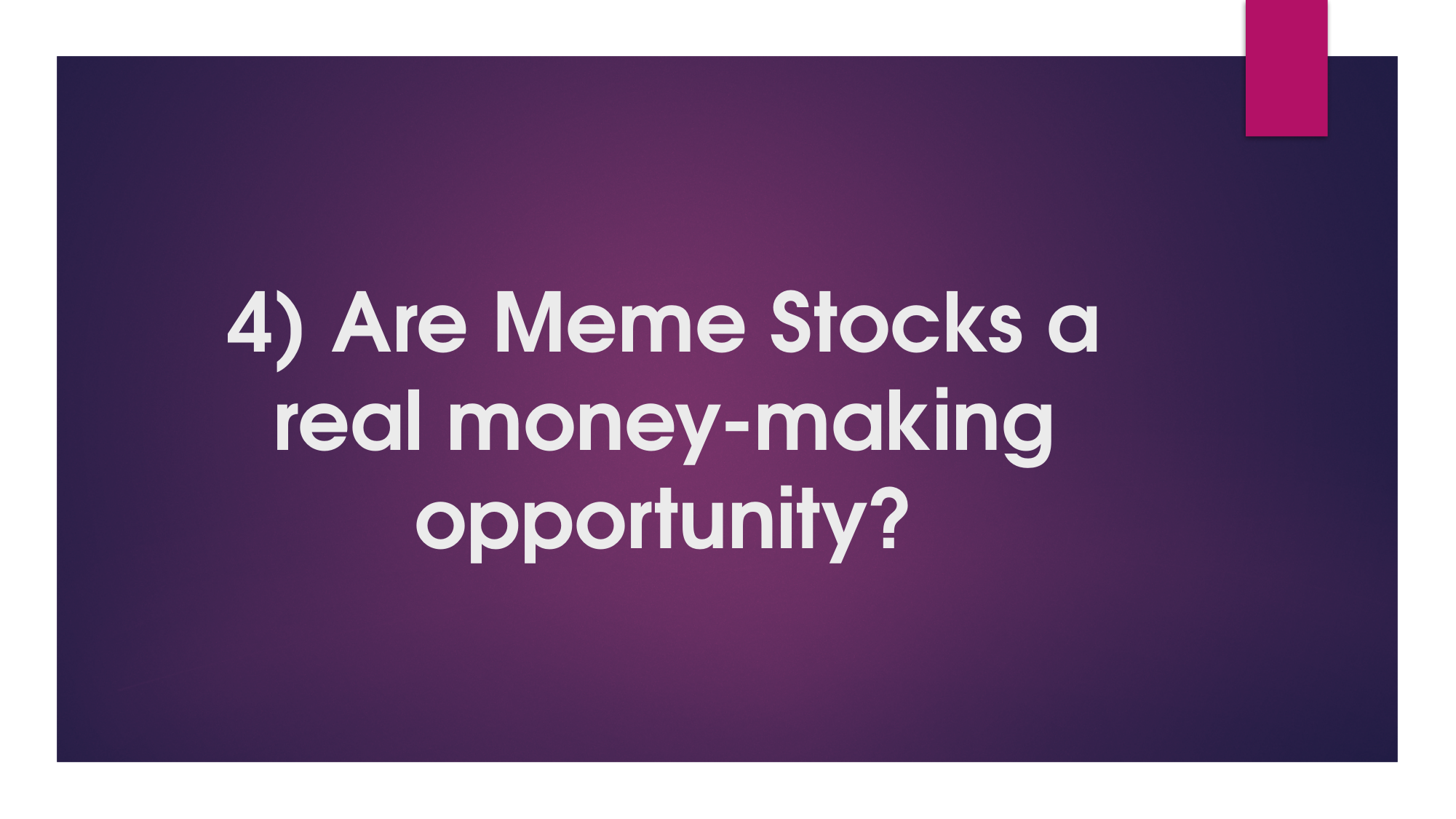

# 4) Are Meme Stocks a real money-making opportunity?